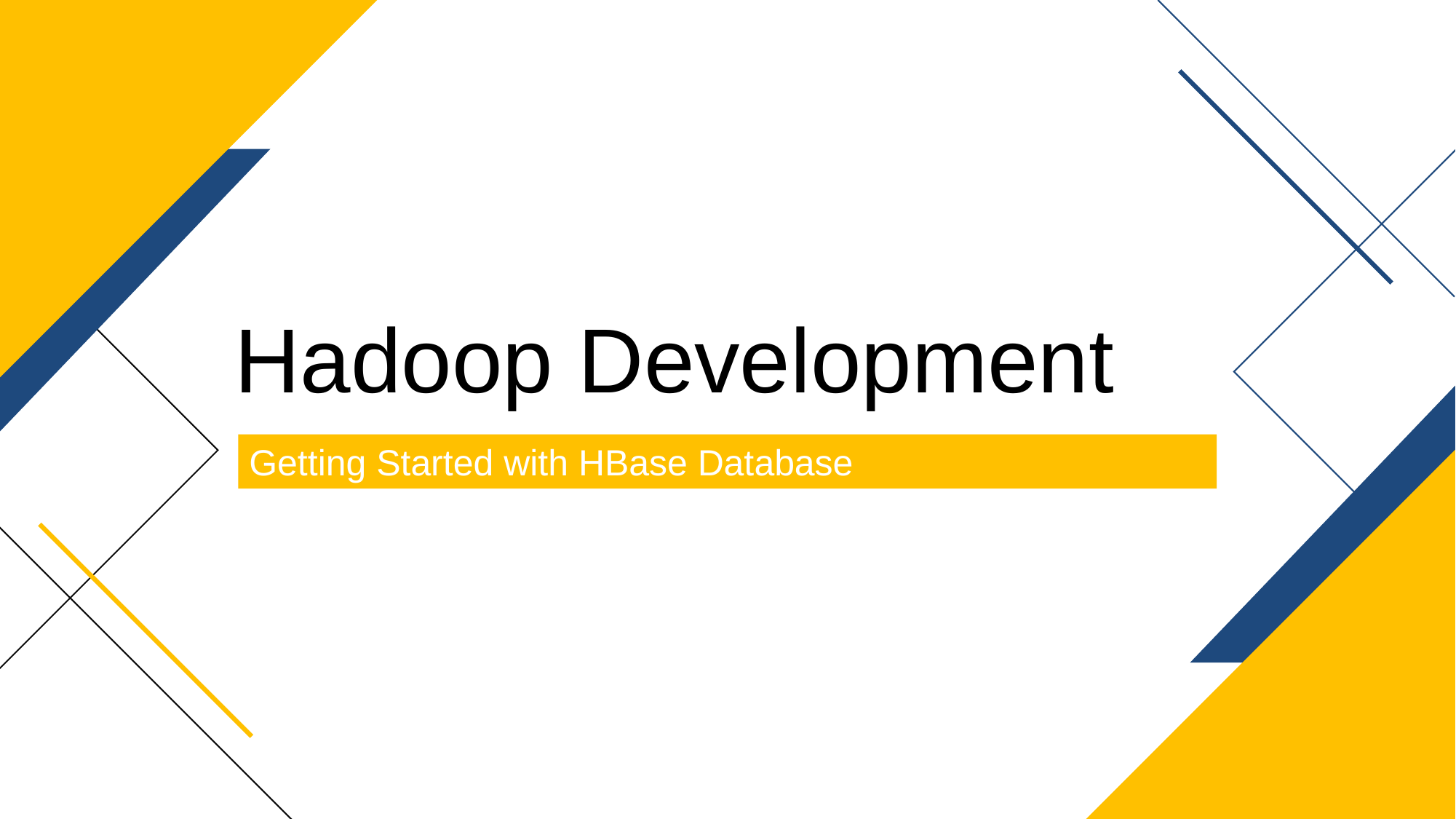

Hadoop Development

Getting Started with HBase Database

XXX​